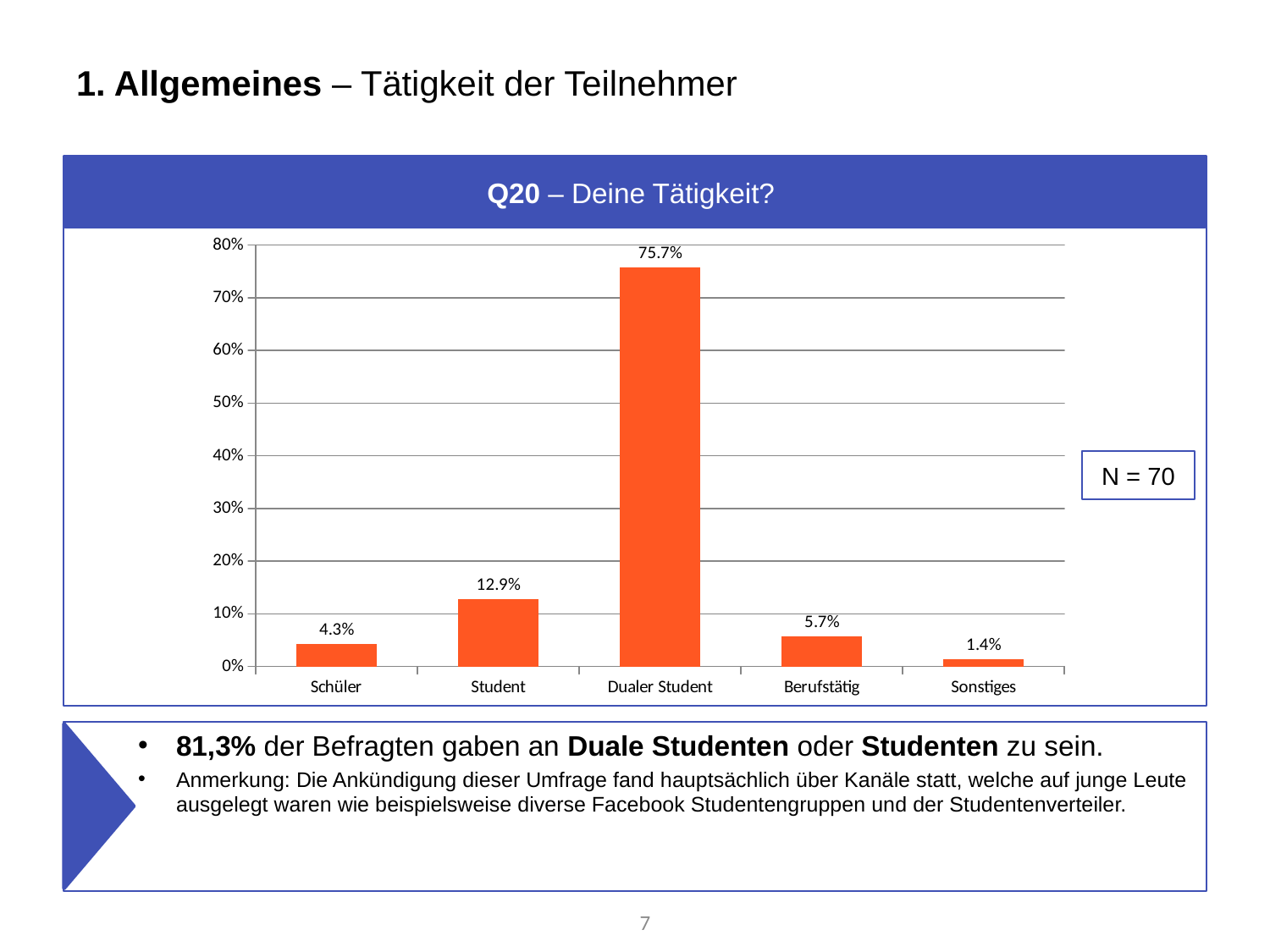

# 1. Allgemeines – Tätigkeit der Teilnehmer

Q20 – Deine Tätigkeit?

### Chart

| Category | % |
|---|---|
| Schüler | 0.04285714285714286 |
| Student | 0.12857142857142856 |
| Dualer Student | 0.7571428571428571 |
| Berufstätig | 0.05714285714285714 |
| Sonstiges | 0.014285714285714285 |
N = 70
81,3% der Befragten gaben an Duale Studenten oder Studenten zu sein.
Anmerkung: Die Ankündigung dieser Umfrage fand hauptsächlich über Kanäle statt, welche auf junge Leute ausgelegt waren wie beispielsweise diverse Facebook Studentengruppen und der Studentenverteiler.

7